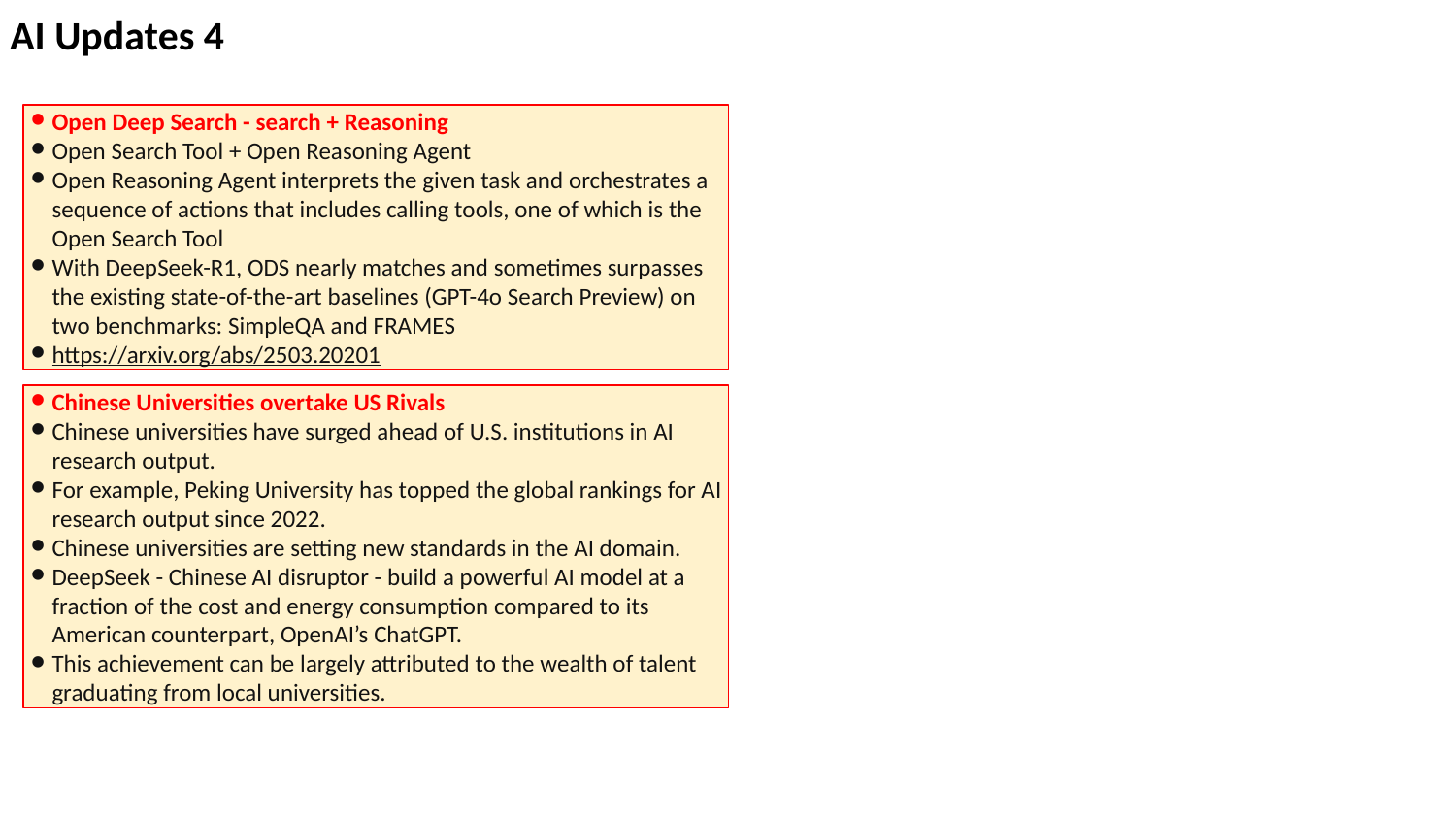

AI Updates 4
Open Deep Search - search + Reasoning
Open Search Tool + Open Reasoning Agent
Open Reasoning Agent interprets the given task and orchestrates a sequence of actions that includes calling tools, one of which is the Open Search Tool
With DeepSeek-R1, ODS nearly matches and sometimes surpasses the existing state-of-the-art baselines (GPT-4o Search Preview) on two benchmarks: SimpleQA and FRAMES
https://arxiv.org/abs/2503.20201
Chinese Universities overtake US Rivals
Chinese universities have surged ahead of U.S. institutions in AI research output.
For example, Peking University has topped the global rankings for AI research output since 2022.
Chinese universities are setting new standards in the AI domain.
DeepSeek - Chinese AI disruptor - build a powerful AI model at a fraction of the cost and energy consumption compared to its American counterpart, OpenAI’s ChatGPT.
This achievement can be largely attributed to the wealth of talent graduating from local universities.